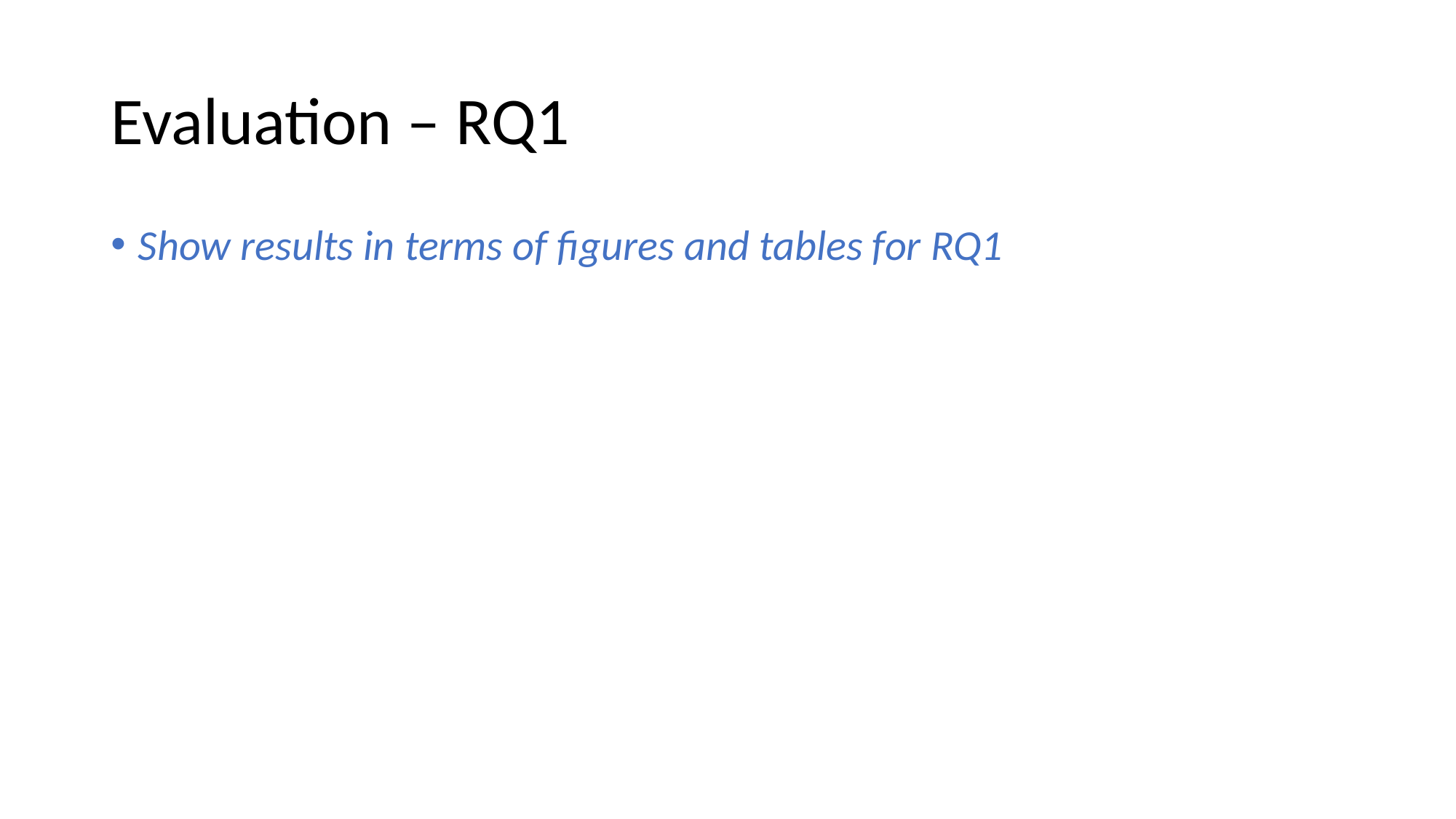

# Evaluation – RQ1
Show results in terms of figures and tables for RQ1